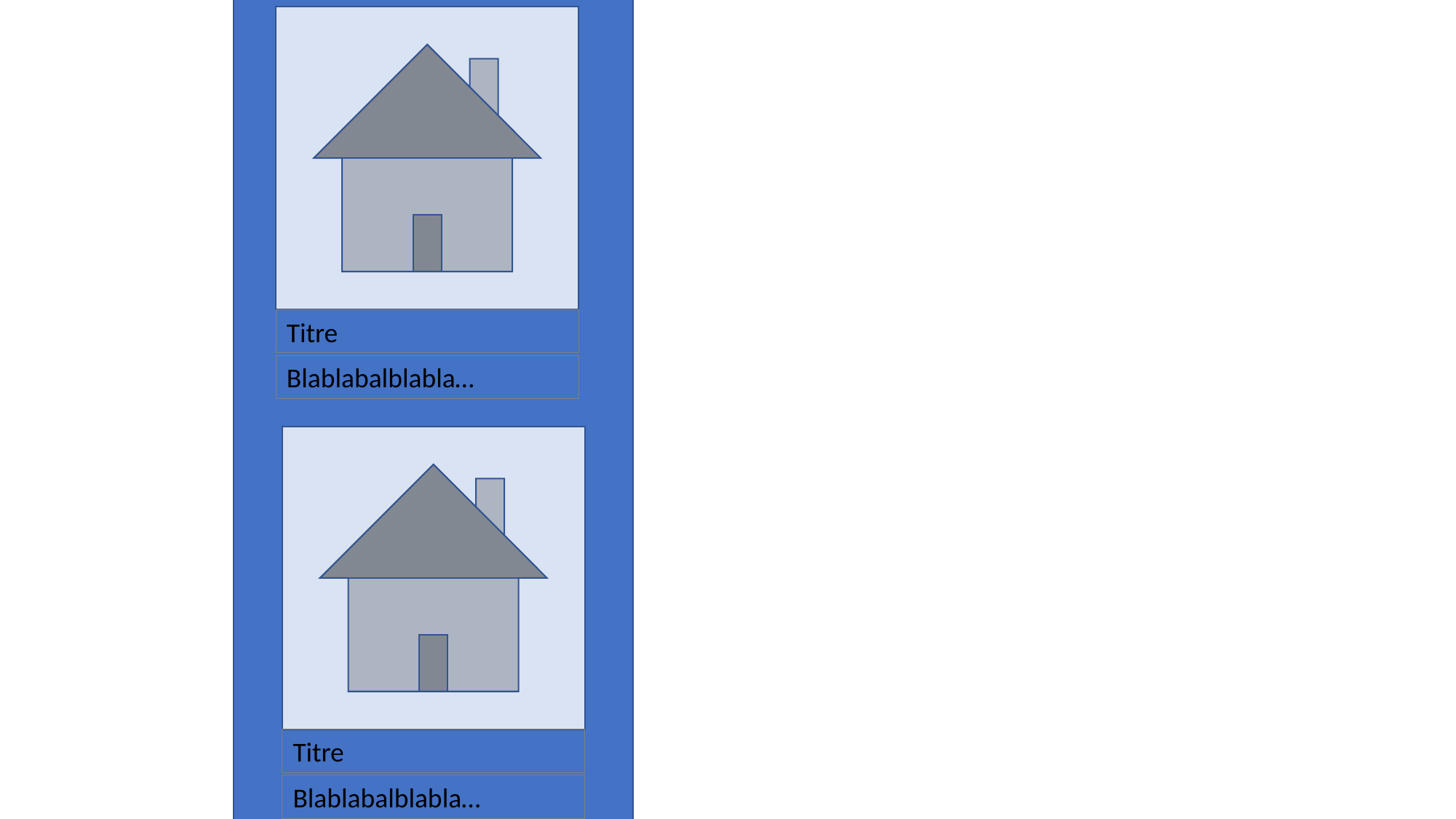

texte
Menu 1
Menu 2
Menu 2
Menu 4
Formulaire de recherche
OK
Texte de présentation kug kjgkj gkj bl jbk jlv kjkvb kjkv ljb mkb lkblkbl jkjb ljblkb mln ùl,ù ùlj ùm, ùmn ùmn ùln ln mlnùùlnù nl ùln

Titre
Blablabalblabla…

Titre
Blablabalblabla…

Titre
Blablabalblabla…